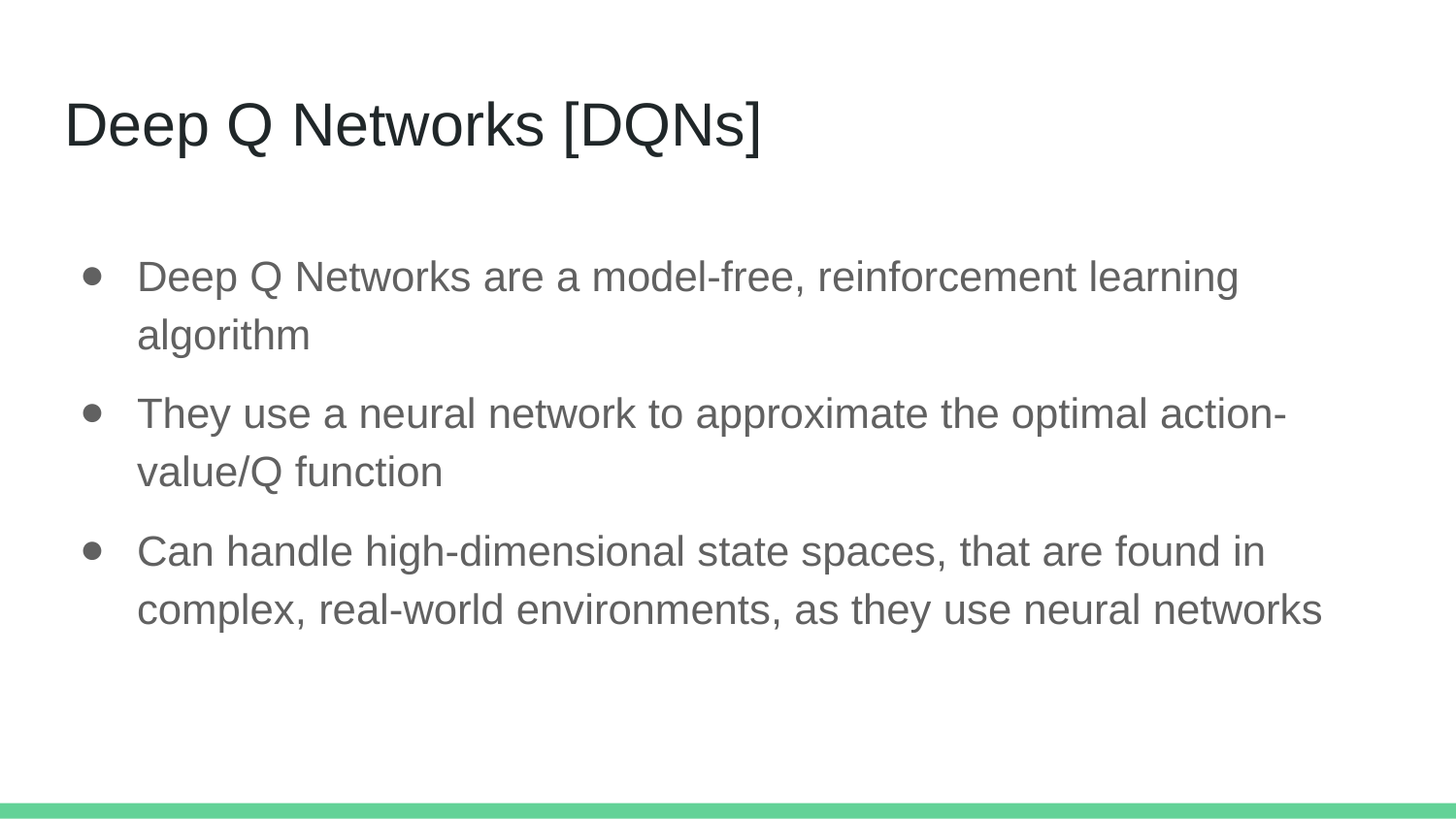

# Deep Q Networks [DQNs]
Deep Q Networks are a model-free, reinforcement learning algorithm
They use a neural network to approximate the optimal action-value/Q function
Can handle high-dimensional state spaces, that are found in complex, real-world environments, as they use neural networks